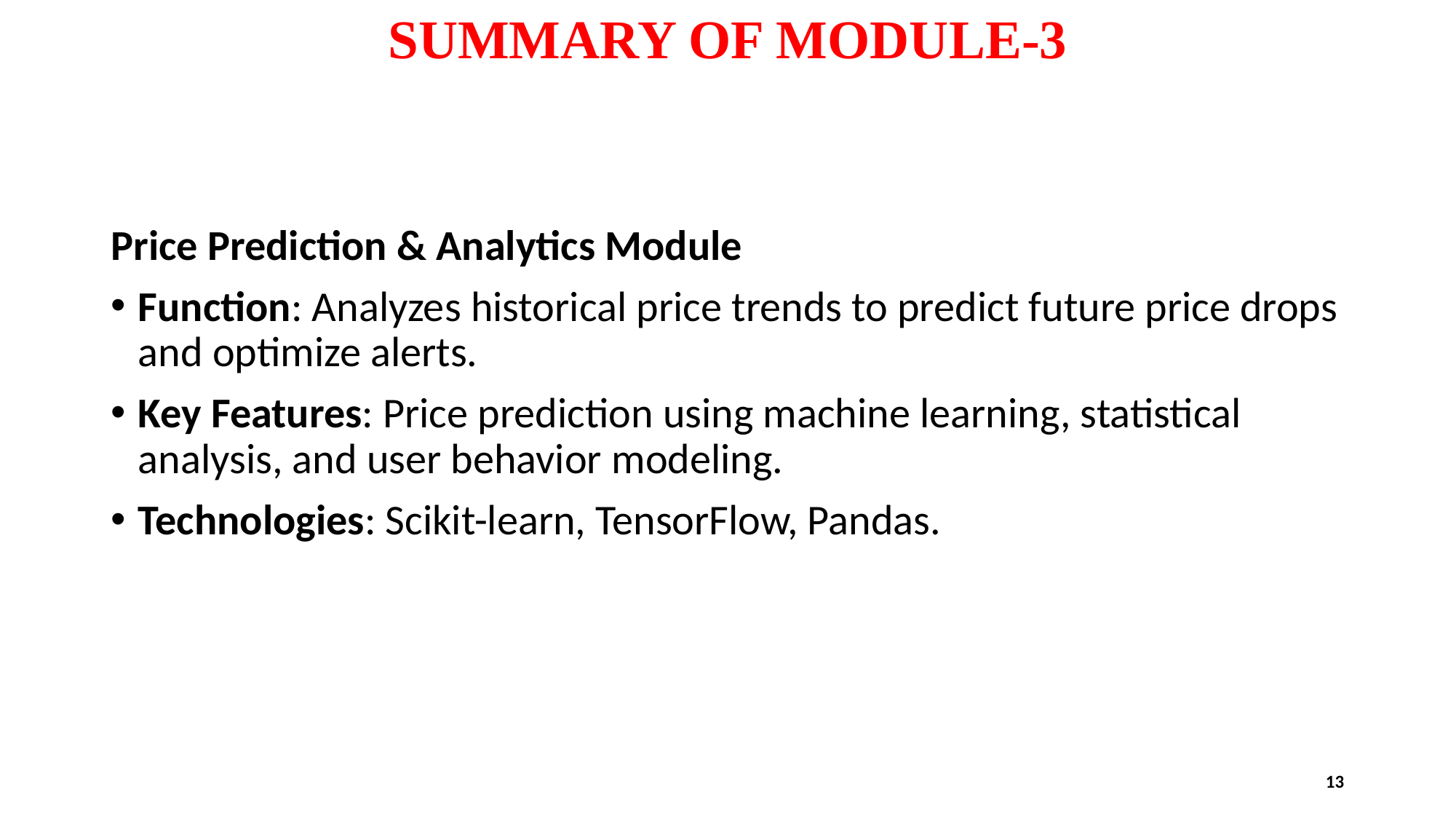

# SUMMARY OF MODULE-3
Price Prediction & Analytics Module
Function: Analyzes historical price trends to predict future price drops and optimize alerts.
Key Features: Price prediction using machine learning, statistical analysis, and user behavior modeling.
Technologies: Scikit-learn, TensorFlow, Pandas.

13